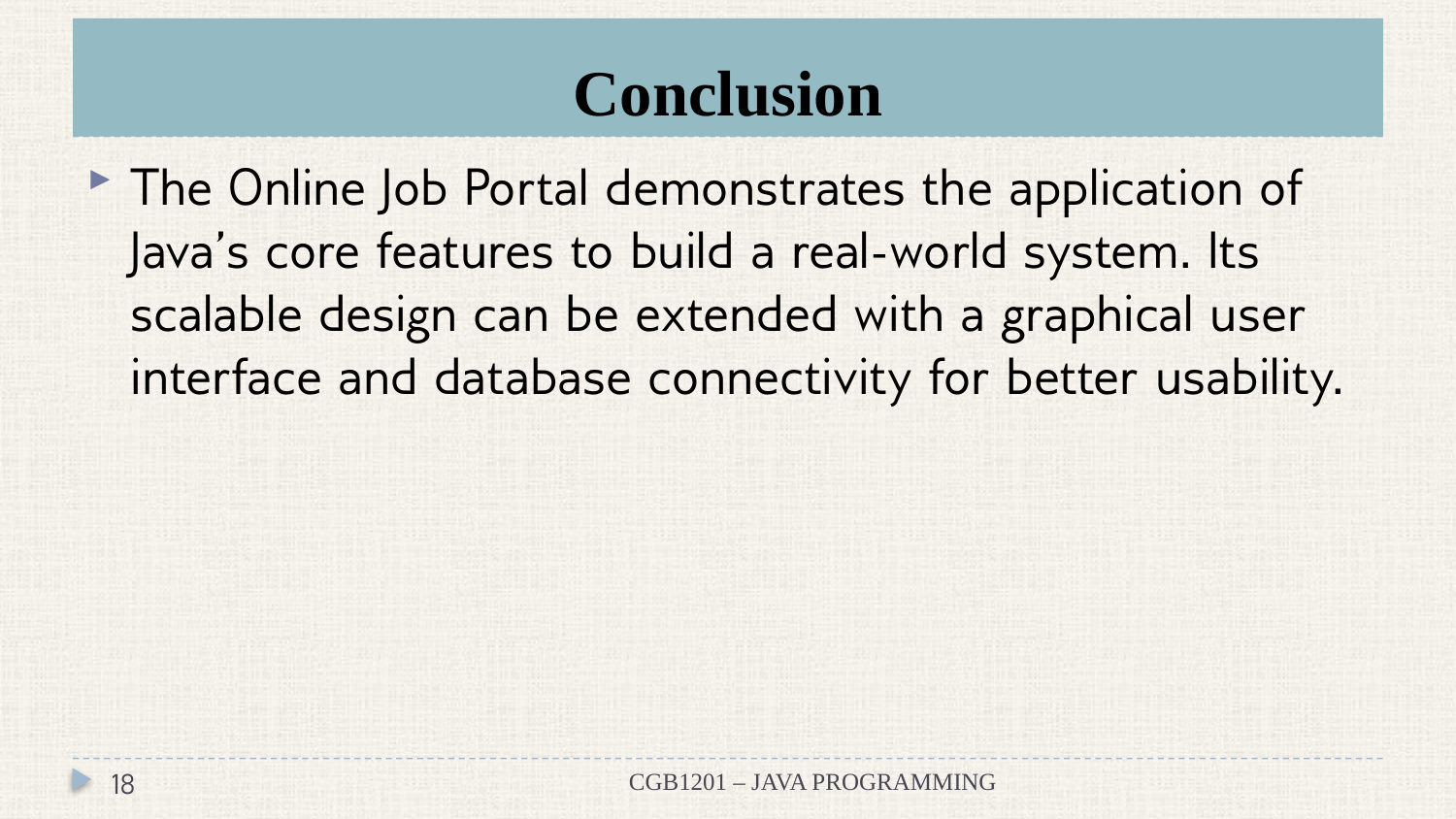

# Conclusion
The Online Job Portal demonstrates the application of Java’s core features to build a real-world system. Its scalable design can be extended with a graphical user interface and database connectivity for better usability.

18
CGB1201 – JAVA PROGRAMMING